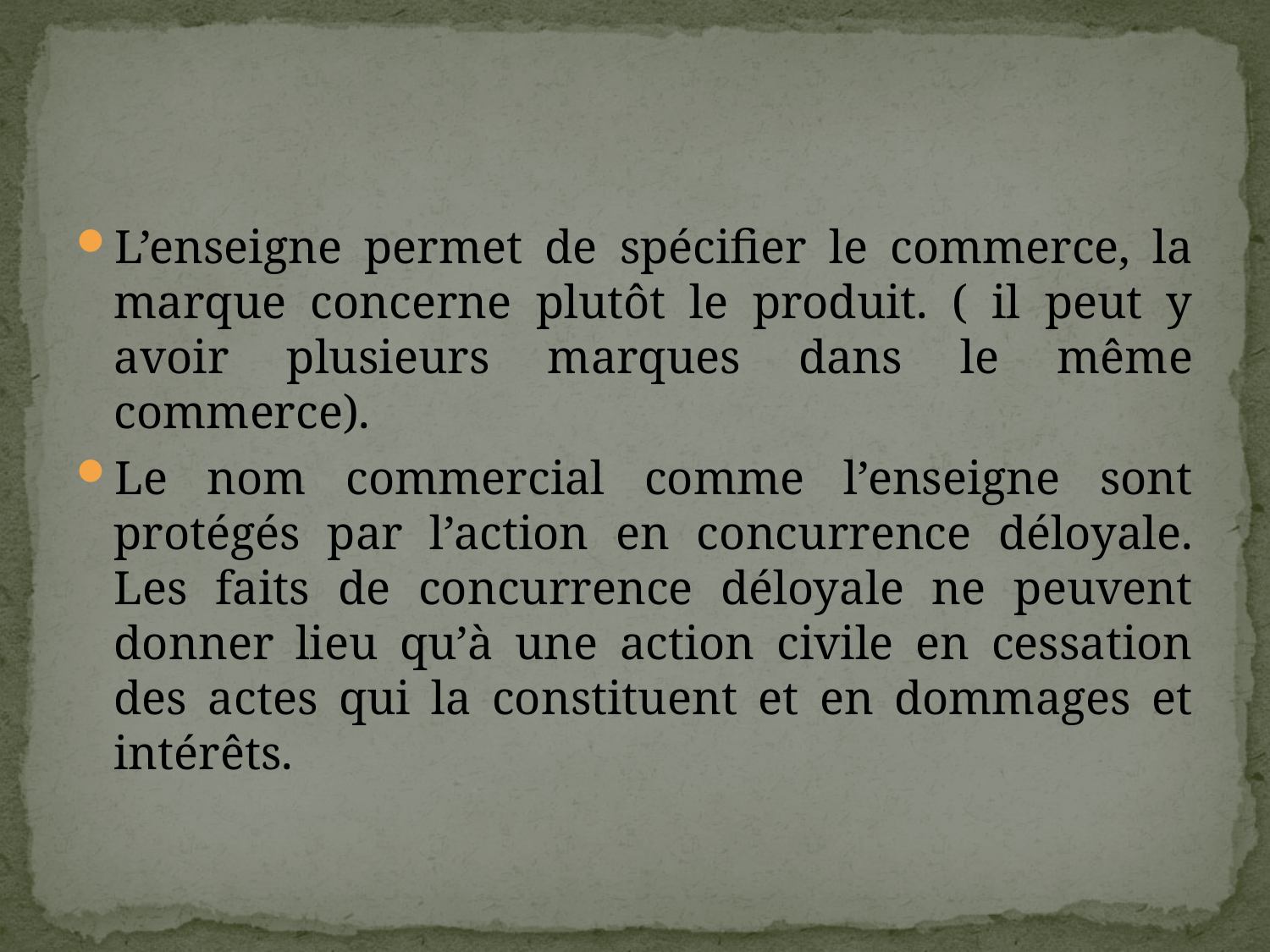

#
L’enseigne permet de spécifier le commerce, la marque concerne plutôt le produit. ( il peut y avoir plusieurs marques dans le même commerce).
Le nom commercial comme l’enseigne sont protégés par l’action en concurrence déloyale. Les faits de concurrence déloyale ne peuvent donner lieu qu’à une action civile en cessation des actes qui la constituent et en dommages et intérêts.